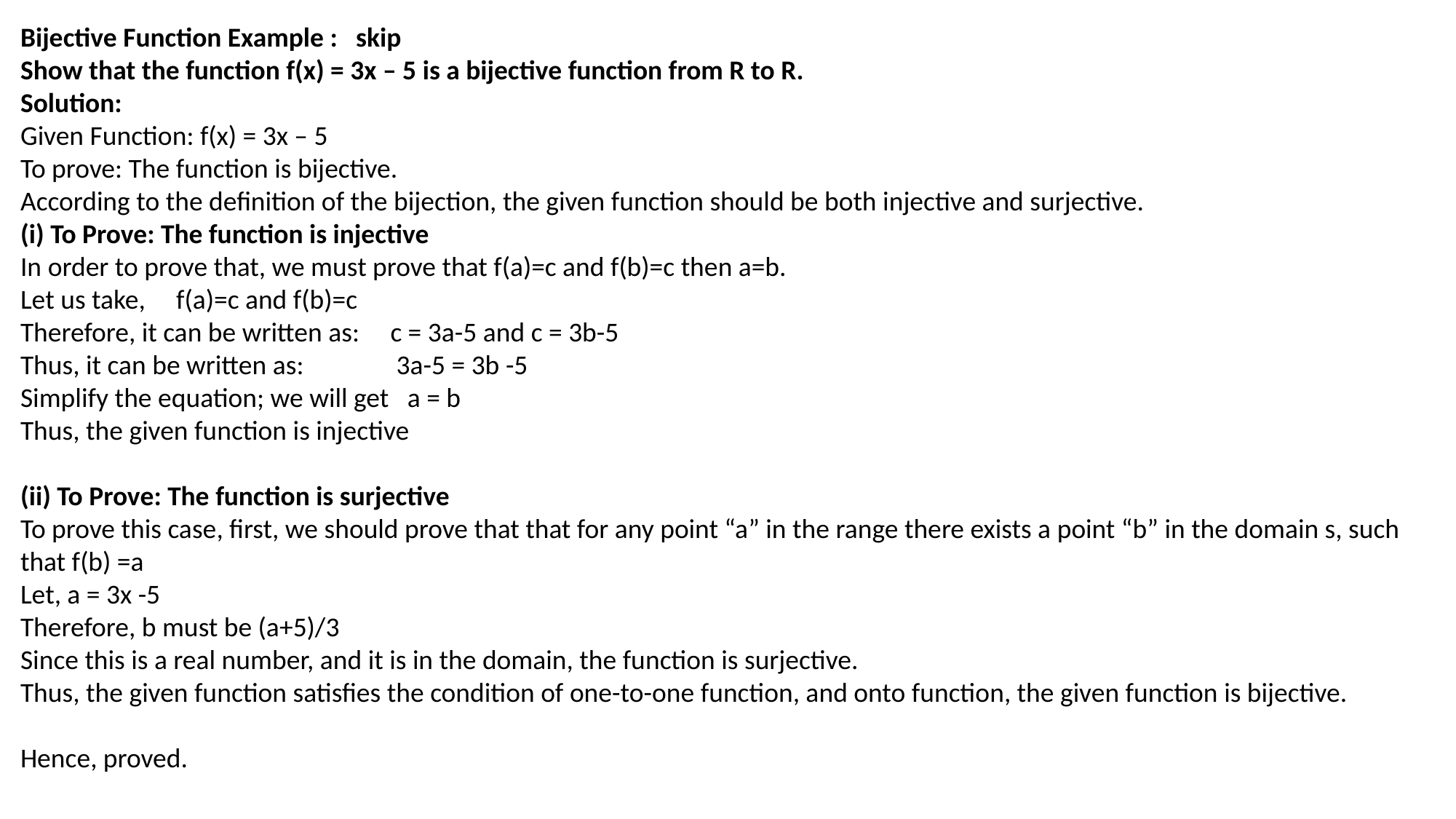

Bijective Function Example :   skip
Show that the function f(x) = 3x – 5 is a bijective function from R to R.
Solution:
Given Function: f(x) = 3x – 5
To prove: The function is bijective.
According to the definition of the bijection, the given function should be both injective and surjective.
(i) To Prove: The function is injective
In order to prove that, we must prove that f(a)=c and f(b)=c then a=b.
Let us take,     f(a)=c and f(b)=c
Therefore, it can be written as:     c = 3a-5 and c = 3b-5
Thus, it can be written as:               3a-5 = 3b -5
Simplify the equation; we will get   a = b
Thus, the given function is injective

(ii) To Prove: The function is surjective
To prove this case, first, we should prove that that for any point “a” in the range there exists a point “b” in the domain s, such that f(b) =a
Let, a = 3x -5
Therefore, b must be (a+5)/3
Since this is a real number, and it is in the domain, the function is surjective.
Thus, the given function satisfies the condition of one-to-one function, and onto function, the given function is bijective.

Hence, proved.